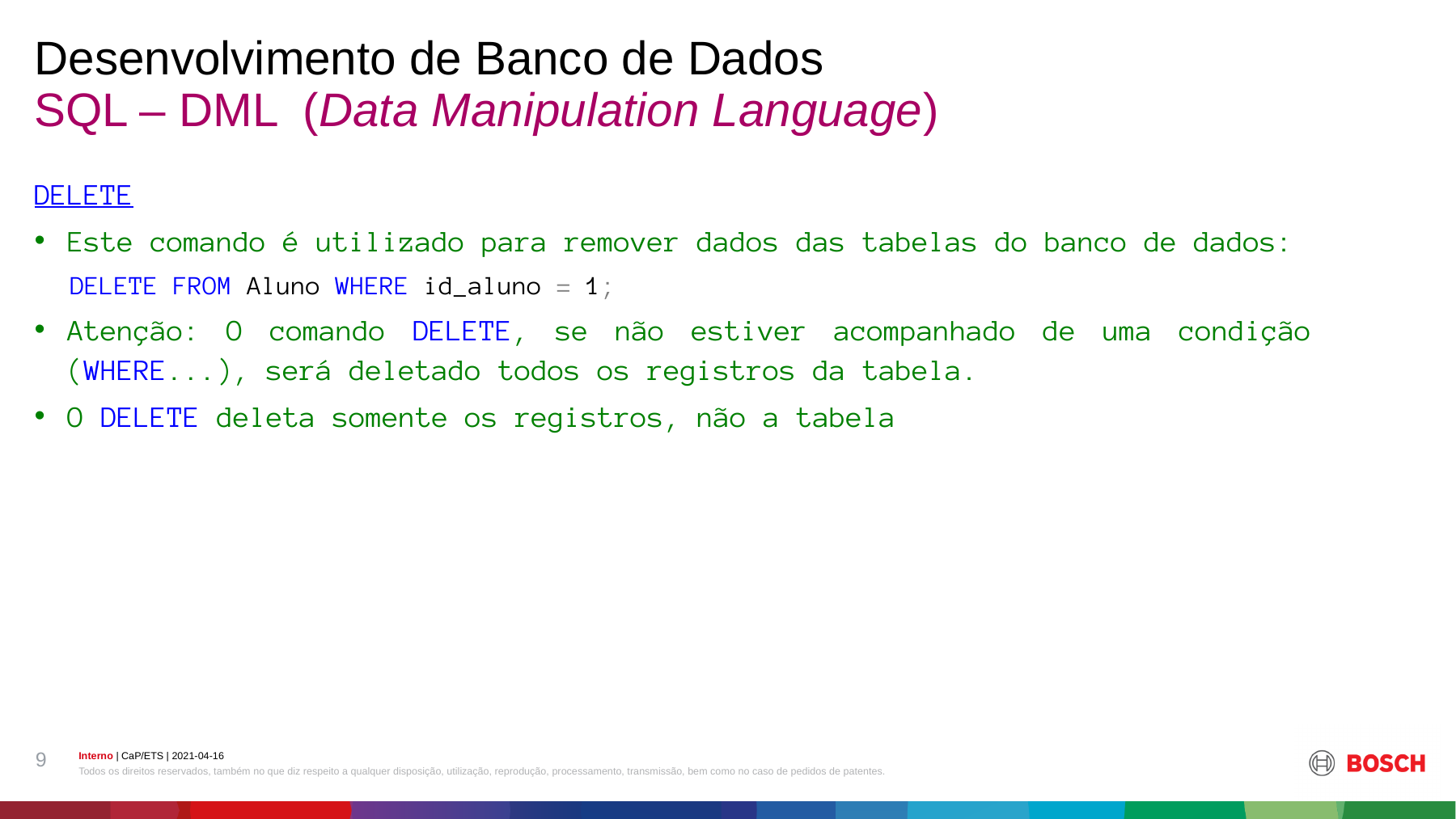

Desenvolvimento de Banco de Dados
# SQL – DML  (Data Manipulation Language)
DELETE
Este comando é utilizado para remover dados das tabelas do banco de dados:
DELETE FROM Aluno WHERE id_aluno = 1;
Atenção: O comando DELETE, se não estiver acompanhado de uma condição (WHERE...), será deletado todos os registros da tabela.
O DELETE deleta somente os registros, não a tabela
9